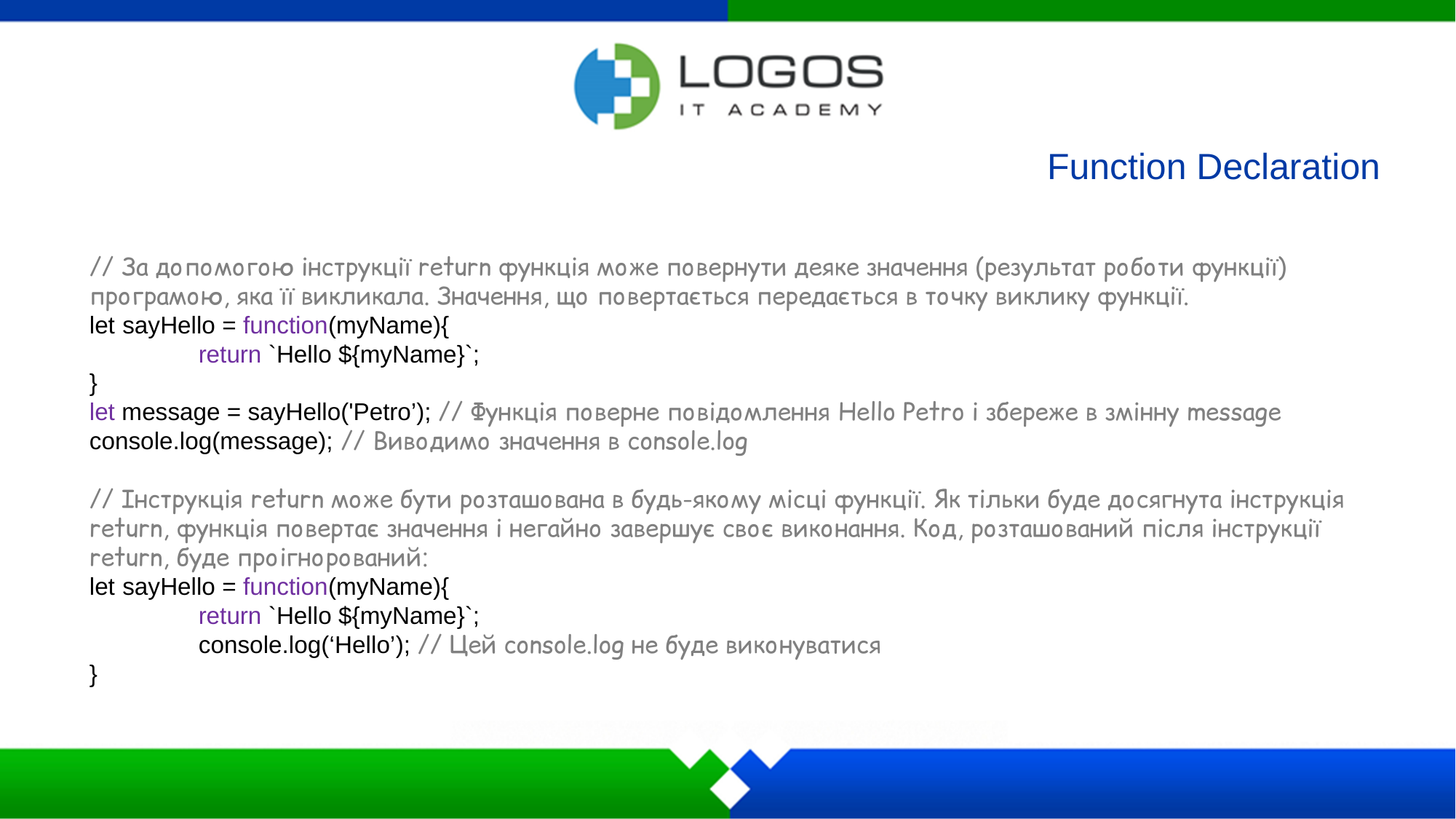

Function Declaration
// За допомогою інструкції return функція може повернути деяке значення (результат роботи функції) програмою, яка її викликала. Значення, що повертається передається в точку виклику функції.
let sayHello = function(myName){
	return `Hello ${myName}`;
}
let message = sayHello('Petro’); // Функція поверне повідомлення Hello Petro і збереже в змінну message
console.log(message); // Виводимо значення в console.log

// Інструкція return може бути розташована в будь-якому місці функції. Як тільки буде досягнута інструкція return, функція повертає значення і негайно завершує своє виконання. Код, розташований після інструкції return, буде проігнорований:
let sayHello = function(myName){
	return `Hello ${myName}`;
	console.log(‘Hello’); // Цей console.log не буде виконуватися
}